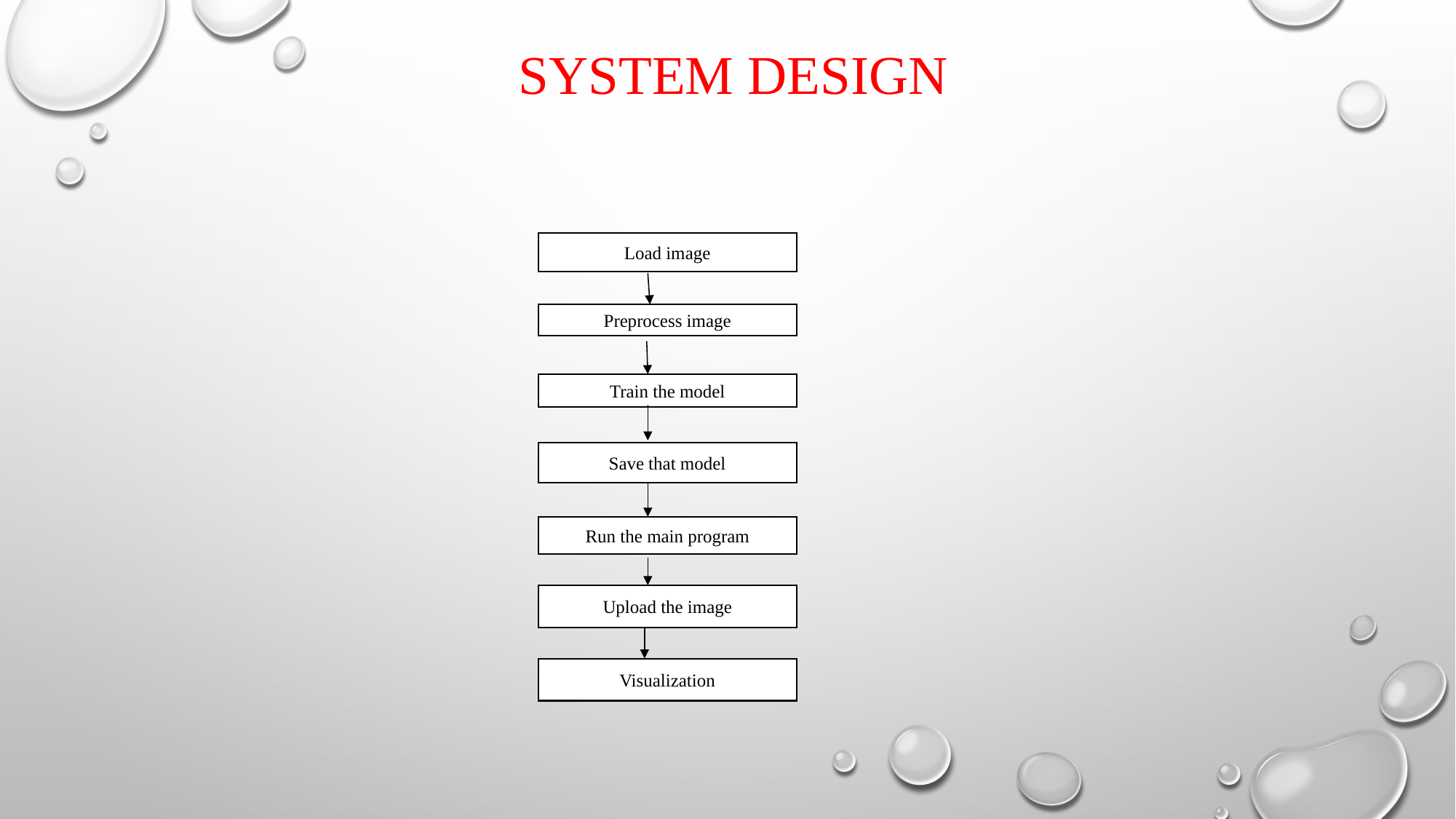

# SYSTEM DESIGN

Load image

Preprocess image
Train the model
Save that model
Run the main program
Upload the image
Visualization